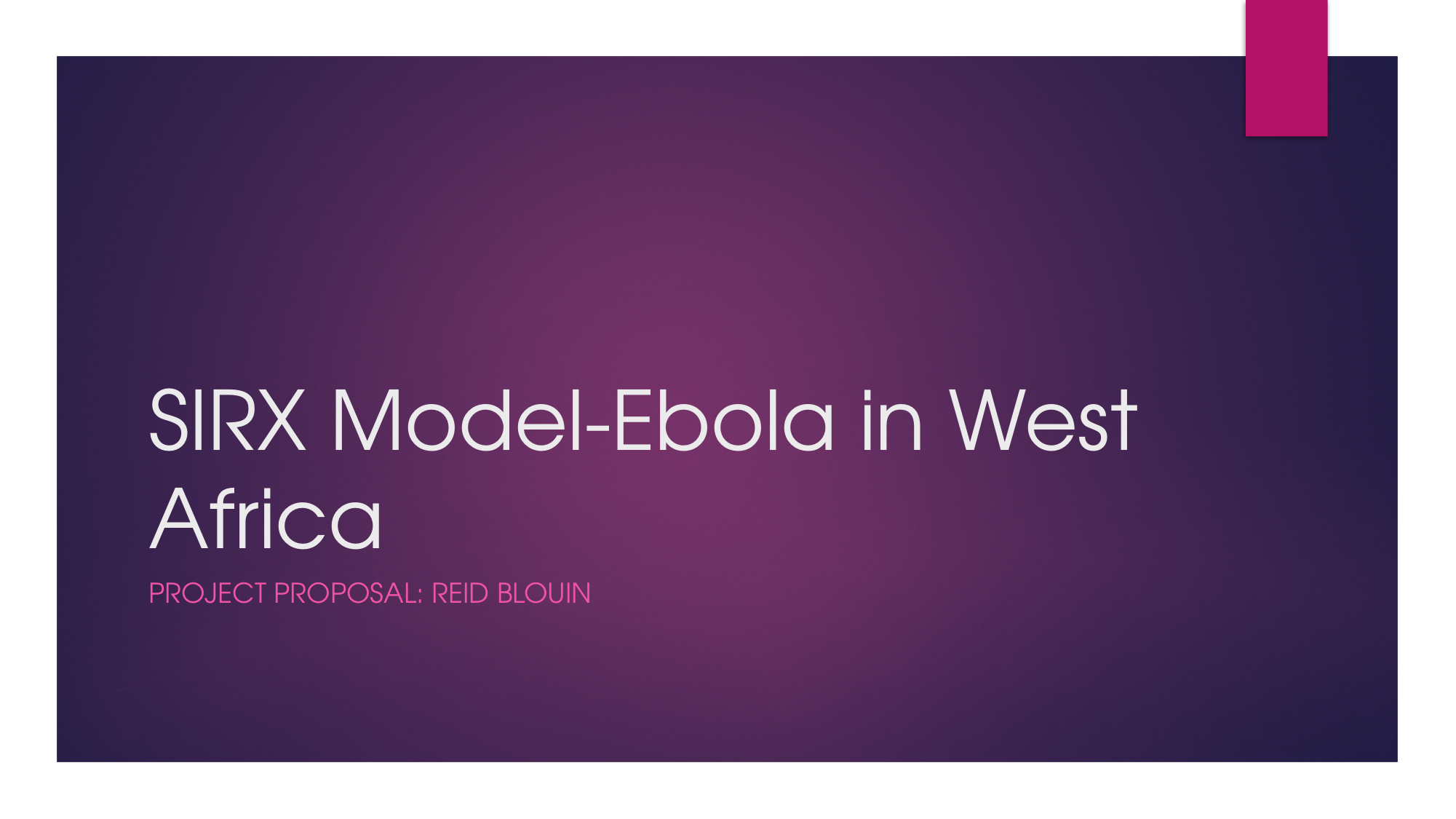

# SIRX Model-Ebola in West Africa
Project proposal: Reid Blouin